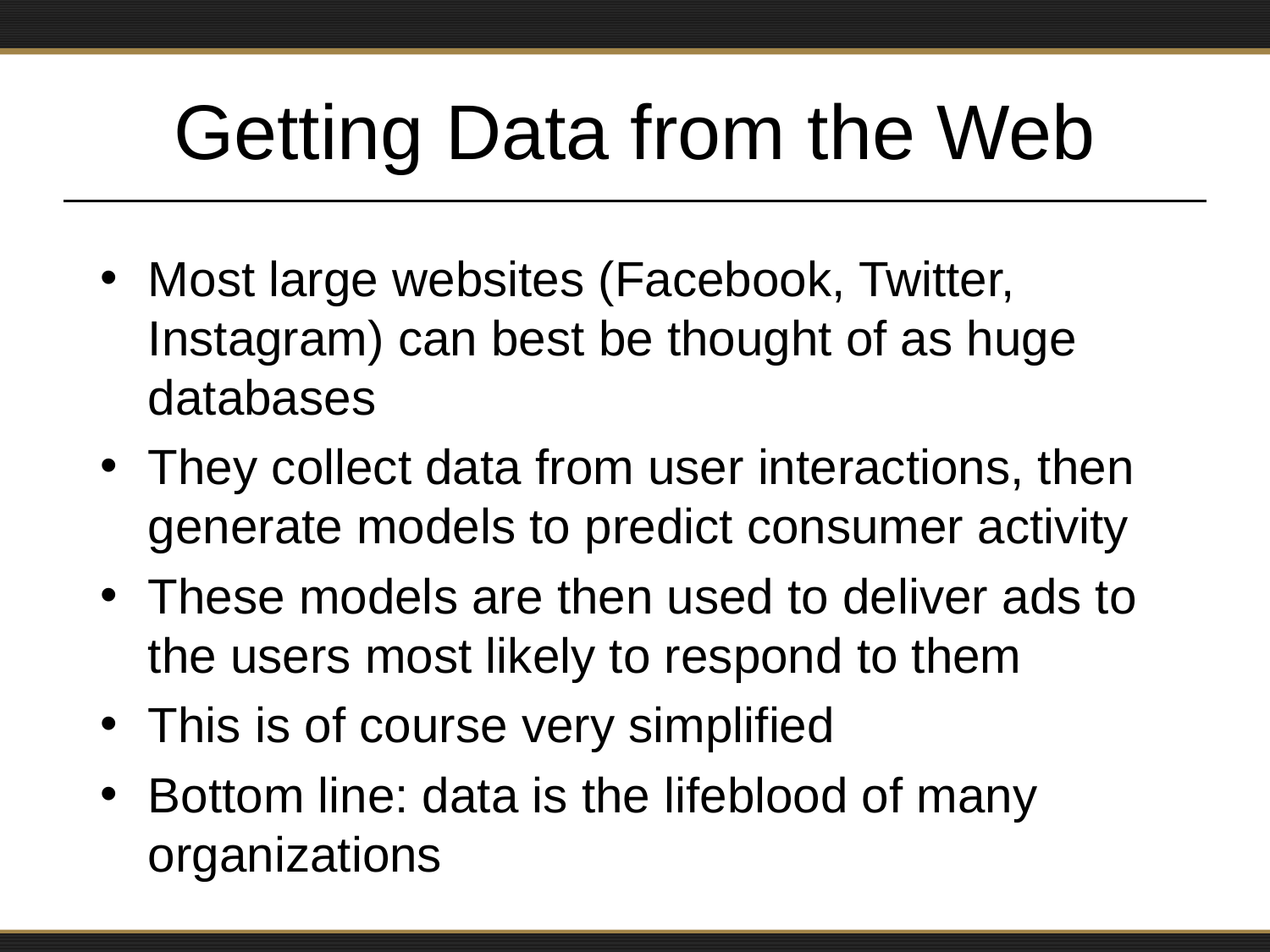

# Getting Data from the Web
Most large websites (Facebook, Twitter, Instagram) can best be thought of as huge databases
They collect data from user interactions, then generate models to predict consumer activity
These models are then used to deliver ads to the users most likely to respond to them
This is of course very simplified
Bottom line: data is the lifeblood of many organizations